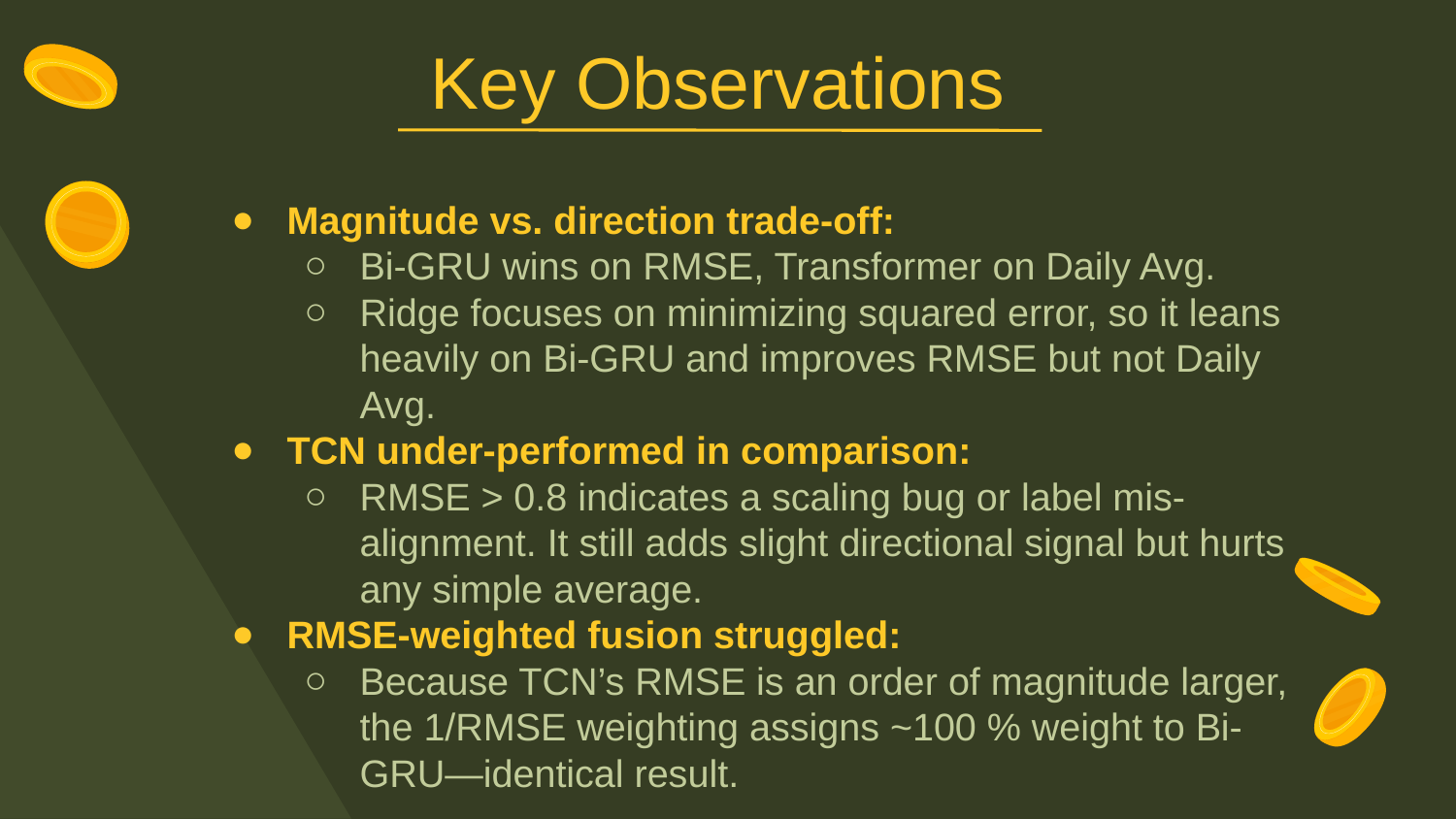

# Key Observations

Magnitude vs. direction trade-off:
Bi-GRU wins on RMSE, Transformer on Daily Avg.
Ridge focuses on minimizing squared error, so it leans heavily on Bi-GRU and improves RMSE but not Daily Avg.
TCN under-performed in comparison:
RMSE > 0.8 indicates a scaling bug or label mis-alignment. It still adds slight directional signal but hurts any simple average.
RMSE-weighted fusion struggled:
Because TCN’s RMSE is an order of magnitude larger, the 1/RMSE weighting assigns ~100 % weight to Bi-GRU—identical result.